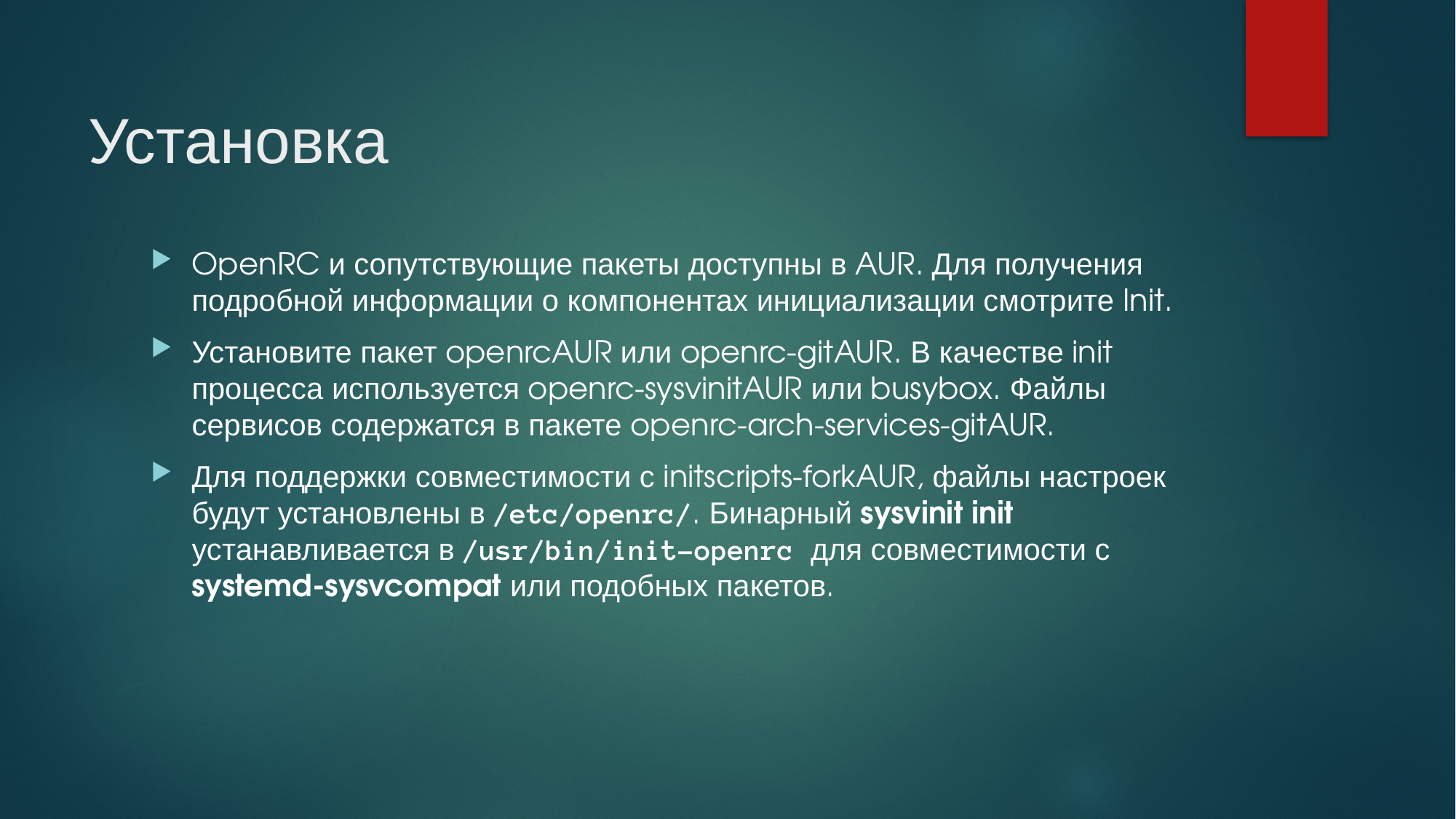

# Установка
OpenRC и сопутствующие пакеты доступны в AUR. Для получения подробной информации о компонентах инициализации смотрите Init.
Установите пакет openrcAUR или openrc-gitAUR. В качестве init процесса используется openrc-sysvinitAUR или busybox. Файлы сервисов содержатся в пакете openrc-arch-services-gitAUR.
Для поддержки совместимости с initscripts-forkAUR, файлы настроек будут установлены в /etc/openrc/. Бинарный sysvinit init устанавливается в /usr/bin/init-openrc для совместимости с systemd-sysvcompat или подобных пакетов.